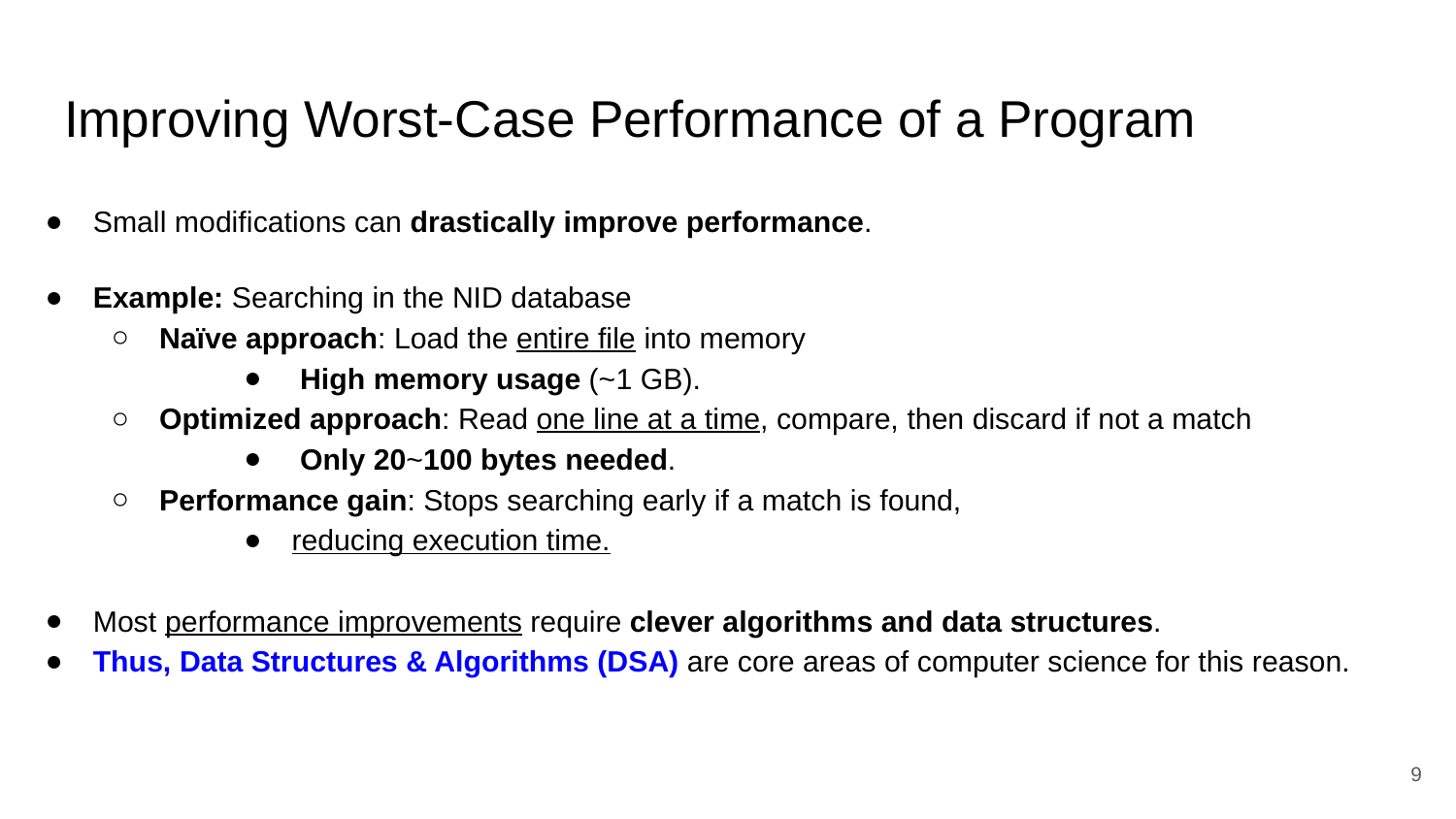

# Improving Worst-Case Performance of a Program
Small modifications can drastically improve performance.
Example: Searching in the NID database
Naïve approach: Load the entire file into memory
 High memory usage (~1 GB).
Optimized approach: Read one line at a time, compare, then discard if not a match
 Only 20~100 bytes needed.
Performance gain: Stops searching early if a match is found,
reducing execution time.
Most performance improvements require clever algorithms and data structures.
Thus, Data Structures & Algorithms (DSA) are core areas of computer science for this reason.
9